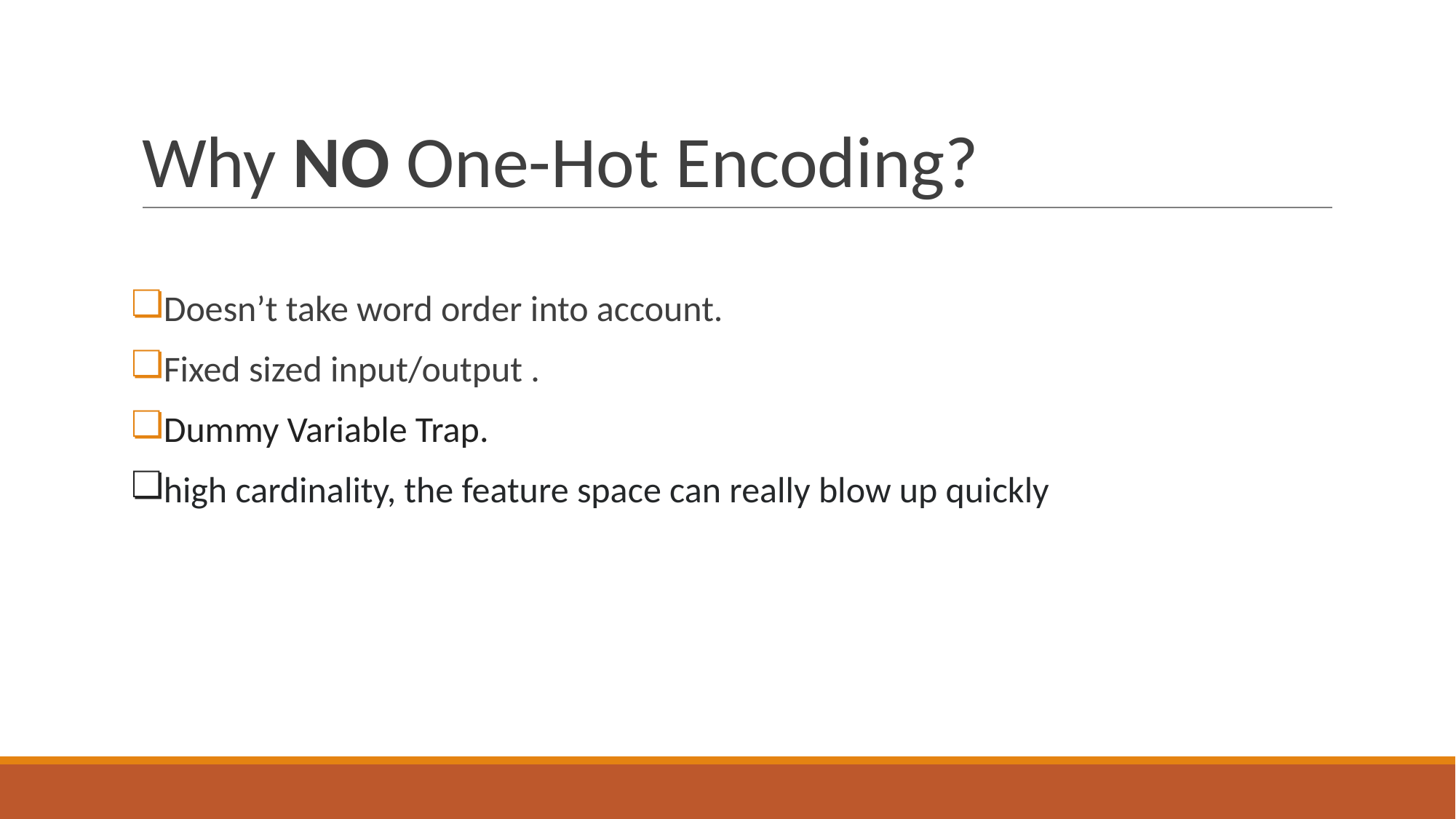

# Why NO One-Hot Encoding?

Doesn’t take word order into account.
Fixed sized input/output .
Dummy Variable Trap.
high cardinality, the feature space can really blow up quickly